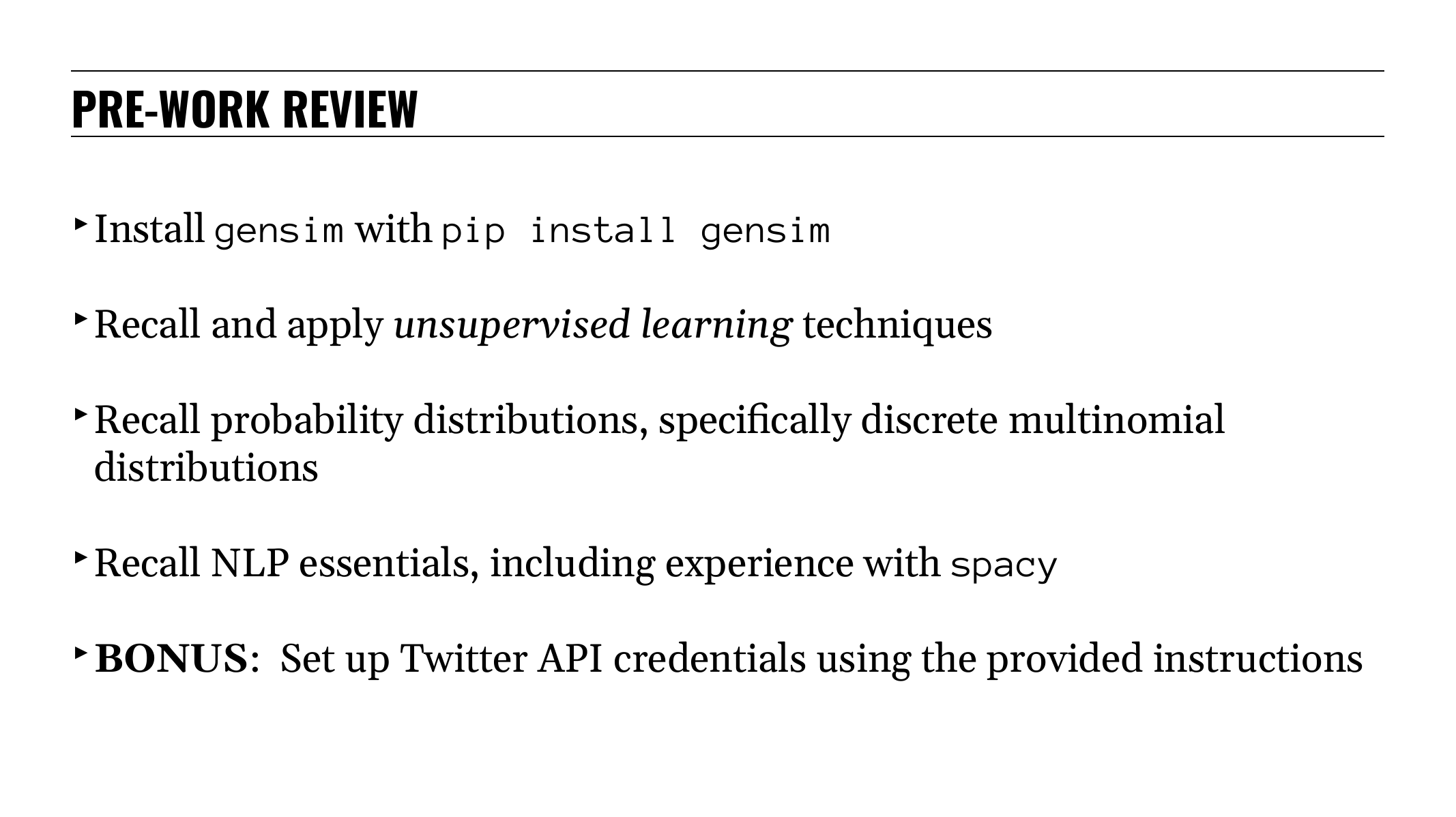

PRE-WORK REVIEW

Install gensim with pip install gensim

Recall and apply unsupervised learning techniques

Recall probability distributions, specifically discrete multinomial distributions

Recall NLP essentials, including experience with spacy

BONUS:  Set up Twitter API credentials using the provided instructions